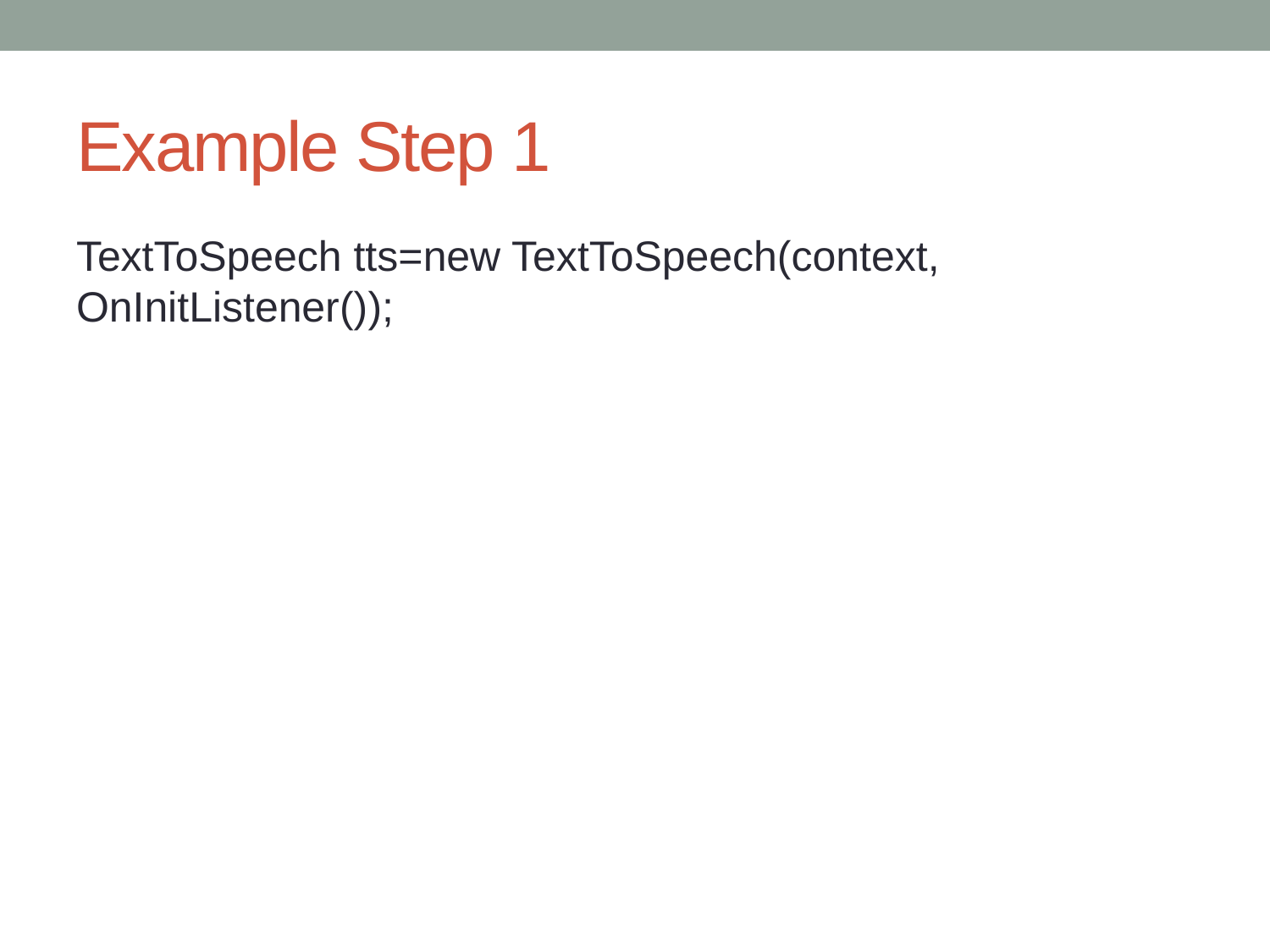

# Example Step 1
TextToSpeech tts=new TextToSpeech(context, OnInitListener());